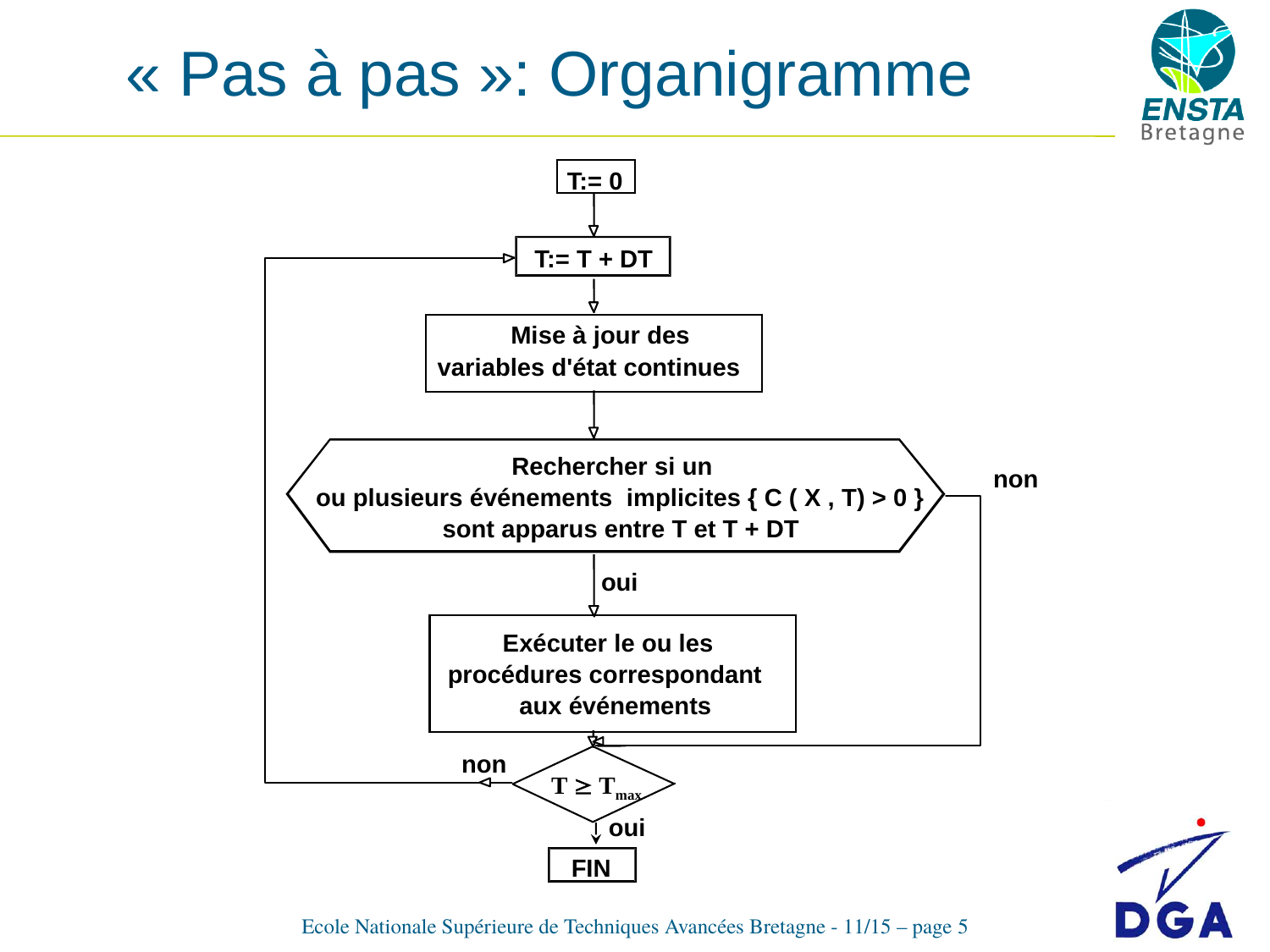

# « Pas à pas »: Organigramme

T:= 0

T:= T + DT

Mise à jour des

variables d'état continues

Rechercher si un
non
ou plusieurs événements  implicites { C ( X , T) > 0 }

sont apparus entre T et T + DT

oui

Exécuter le ou les
procédures correspondant
aux événements

non

T ≥ Tmax

oui

FIN